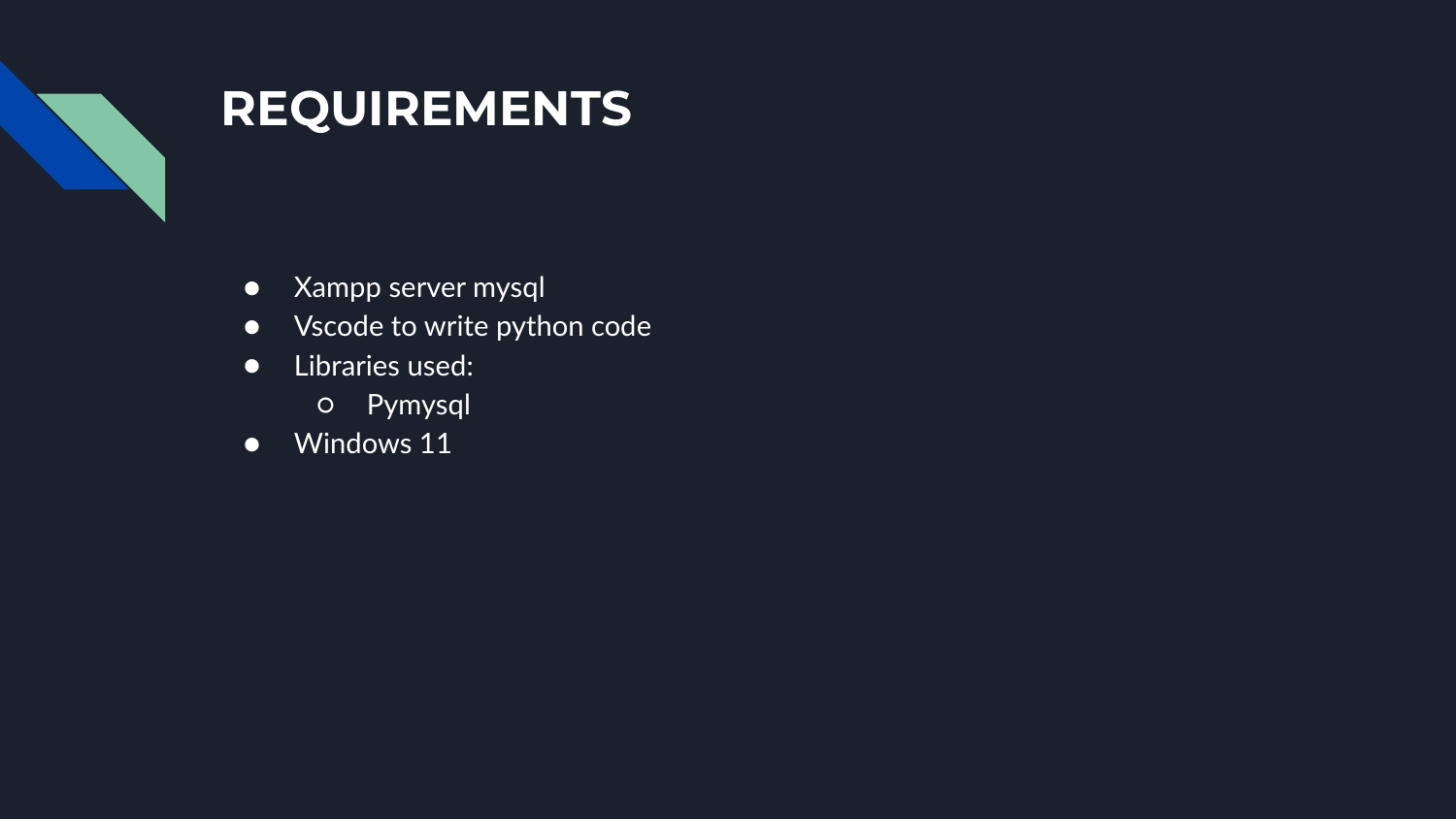

# REQUIREMENTS
Xampp server mysql
Vscode to write python code
Libraries used:
Pymysql
Windows 11